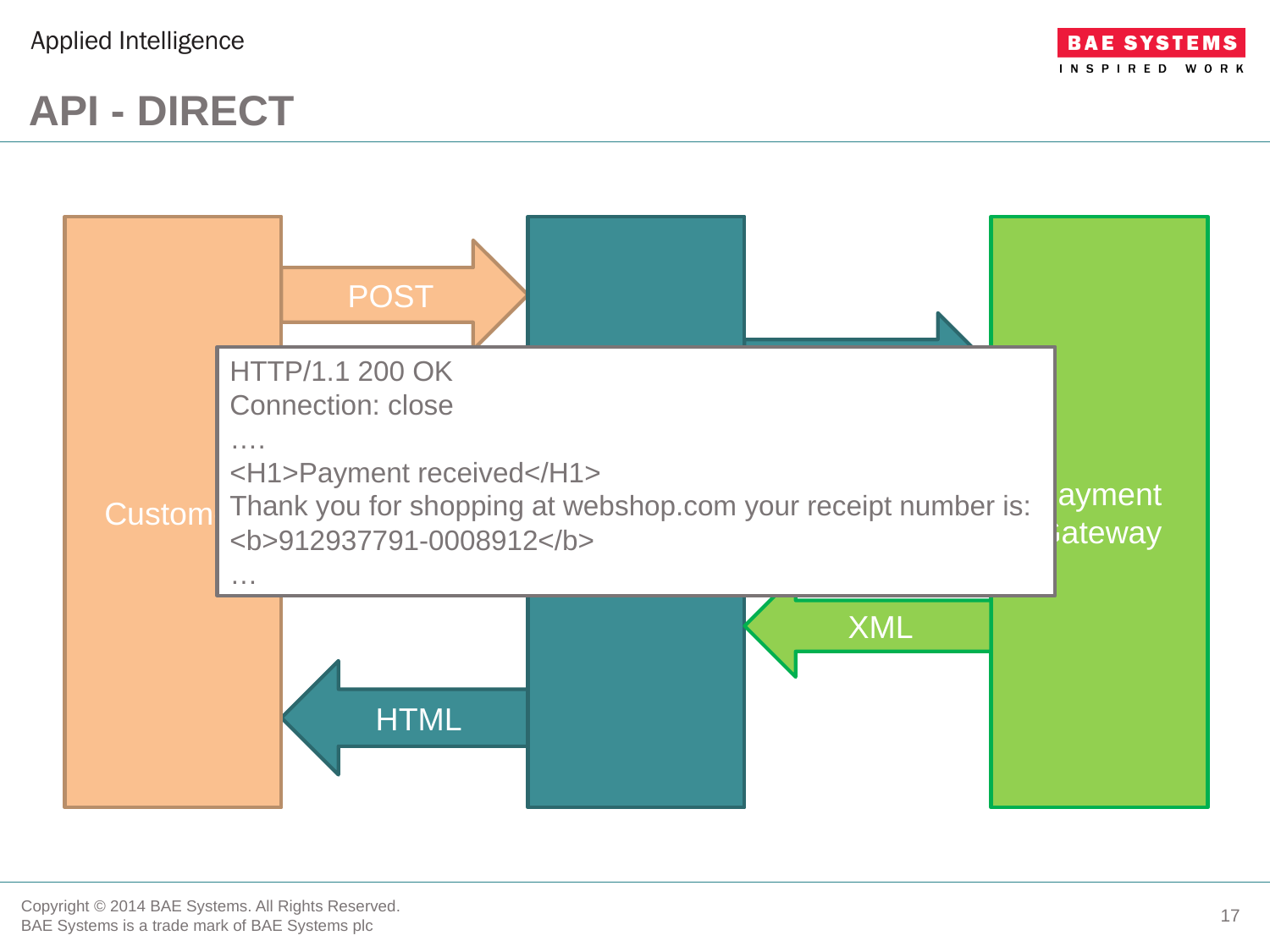

# API - Direct
Merchant
Payment Gateway
Customer
POST
POST
HTTP/1.1 200 OK
Connection: close
….
<H1>Payment received</H1>
Thank you for shopping at webshop.com your receipt number is: <b>912937791-0008912</b>
…
XML
HTML